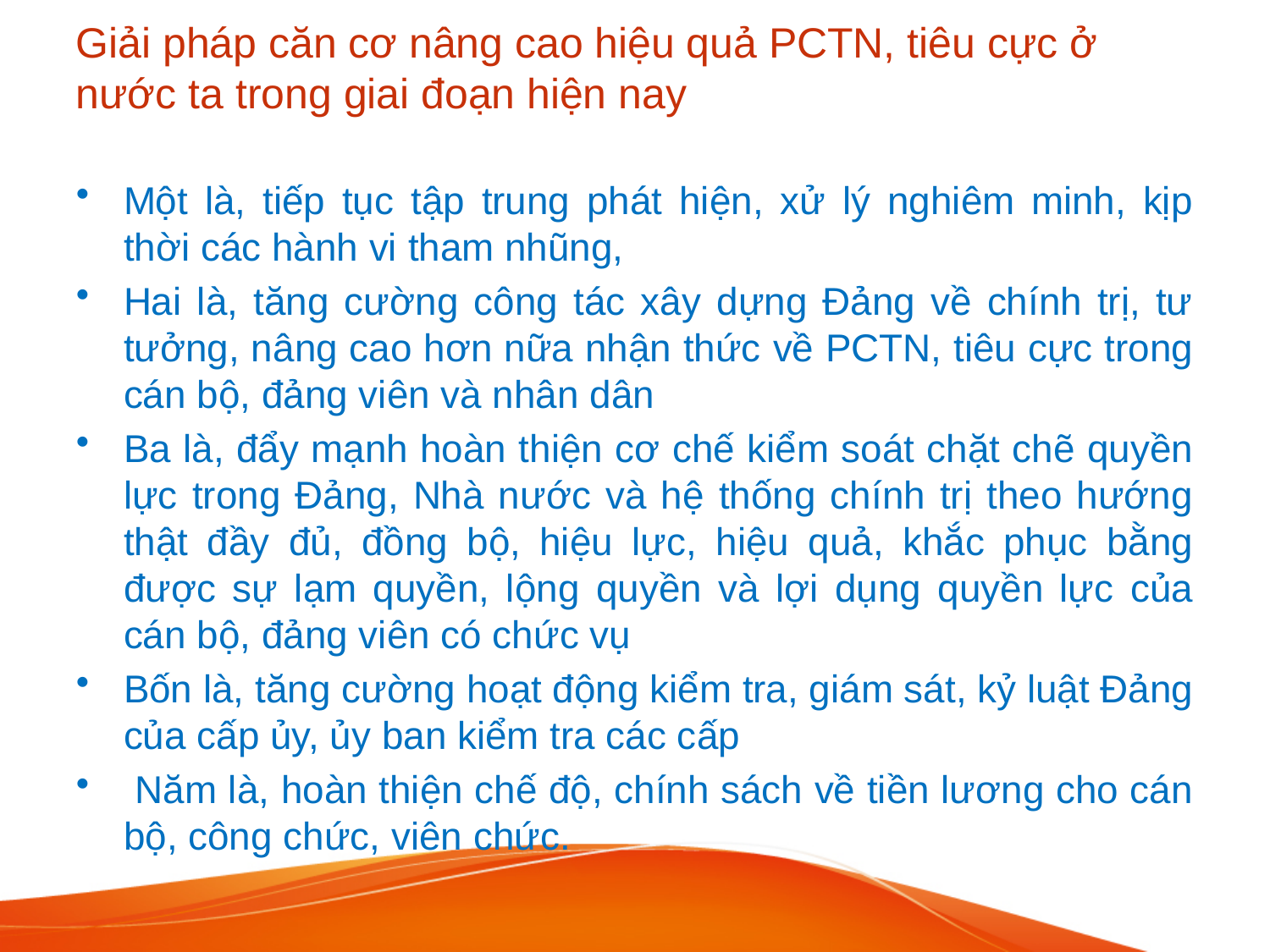

# Giải pháp căn cơ nâng cao hiệu quả PCTN, tiêu cực ở nước ta trong giai đoạn hiện nay
Một là, tiếp tục tập trung phát hiện, xử lý nghiêm minh, kịp thời các hành vi tham nhũng,
Hai là, tăng cường công tác xây dựng Đảng về chính trị, tư tưởng, nâng cao hơn nữa nhận thức về PCTN, tiêu cực trong cán bộ, đảng viên và nhân dân
Ba là, đẩy mạnh hoàn thiện cơ chế kiểm soát chặt chẽ quyền lực trong Đảng, Nhà nước và hệ thống chính trị theo hướng thật đầy đủ, đồng bộ, hiệu lực, hiệu quả, khắc phục bằng được sự lạm quyền, lộng quyền và lợi dụng quyền lực của cán bộ, đảng viên có chức vụ
Bốn là, tăng cường hoạt động kiểm tra, giám sát, kỷ luật Đảng của cấp ủy, ủy ban kiểm tra các cấp
 Năm là, hoàn thiện chế độ, chính sách về tiền lương cho cán bộ, công chức, viên chức.